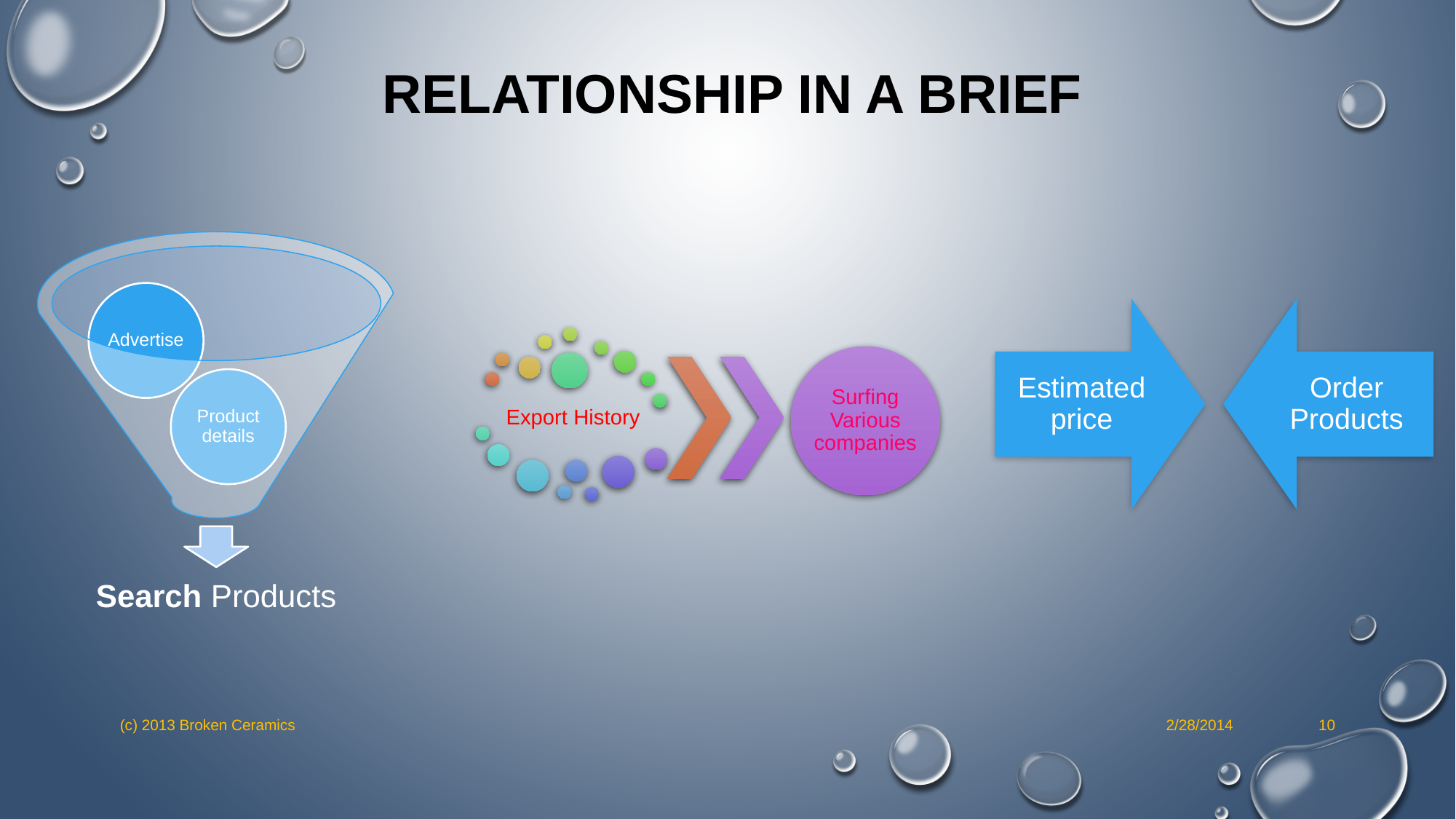

# Relationship In A Brief
Export History
Surfing Various companies
Estimated price
Order Products
Search Products
Product details
Advertise
(c) 2013 Broken Ceramics
2/28/2014
10